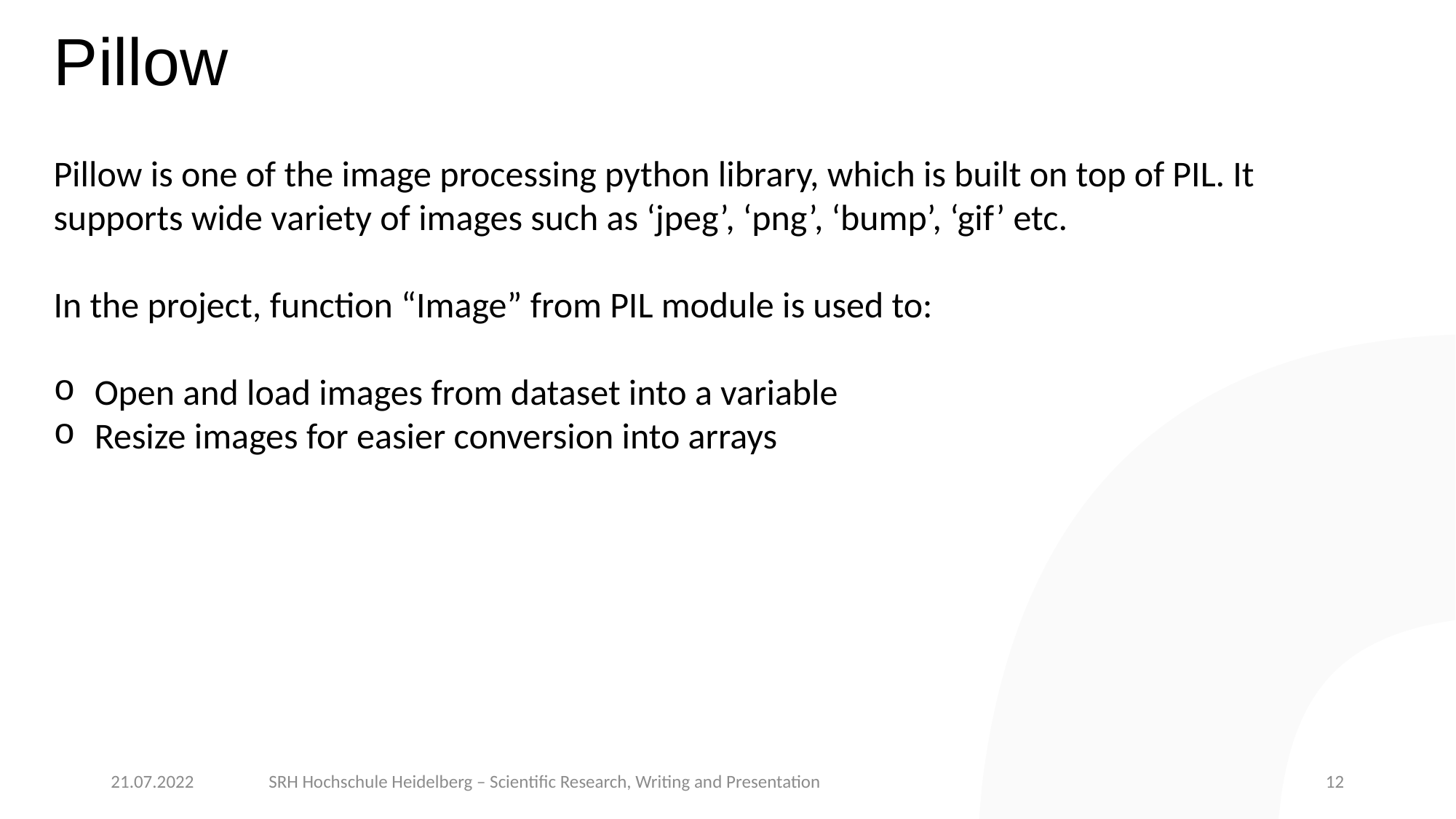

# Pillow
Pillow is one of the image processing python library, which is built on top of PIL. It supports wide variety of images such as ‘jpeg’, ‘png’, ‘bump’, ‘gif’ etc.

In the project, function “Image” from PIL module is used to:

Open and load images from dataset into a variable
Resize images for easier conversion into arrays

21.07.2022
SRH Hochschule Heidelberg – Scientific Research, Writing and Presentation
12